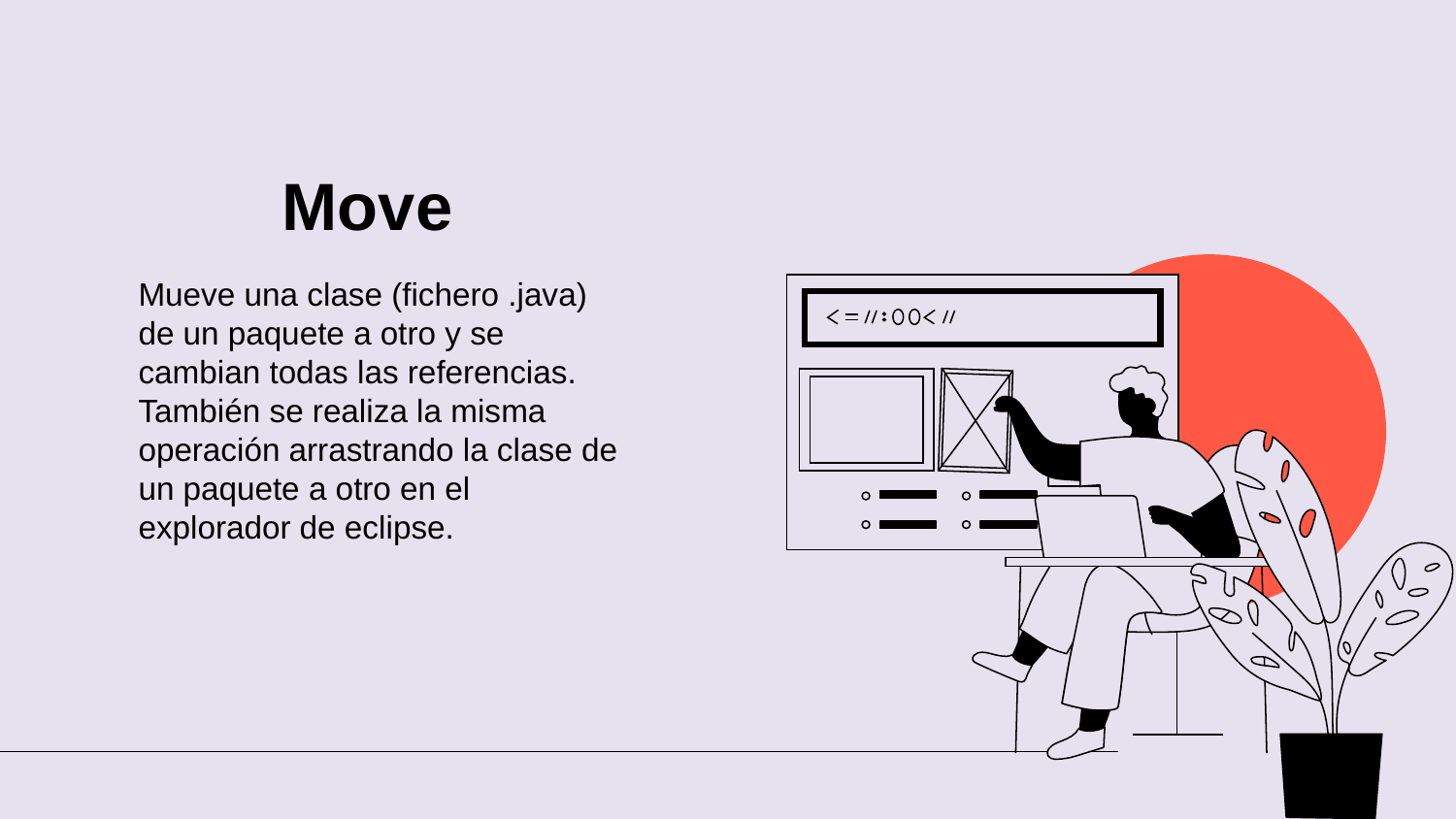

Move

Mueve una clase (fichero .java) de un paquete a otro y se cambian todas las referencias. También se realiza la misma operación arrastrando la clase de un paquete a otro en el explorador de eclipse.